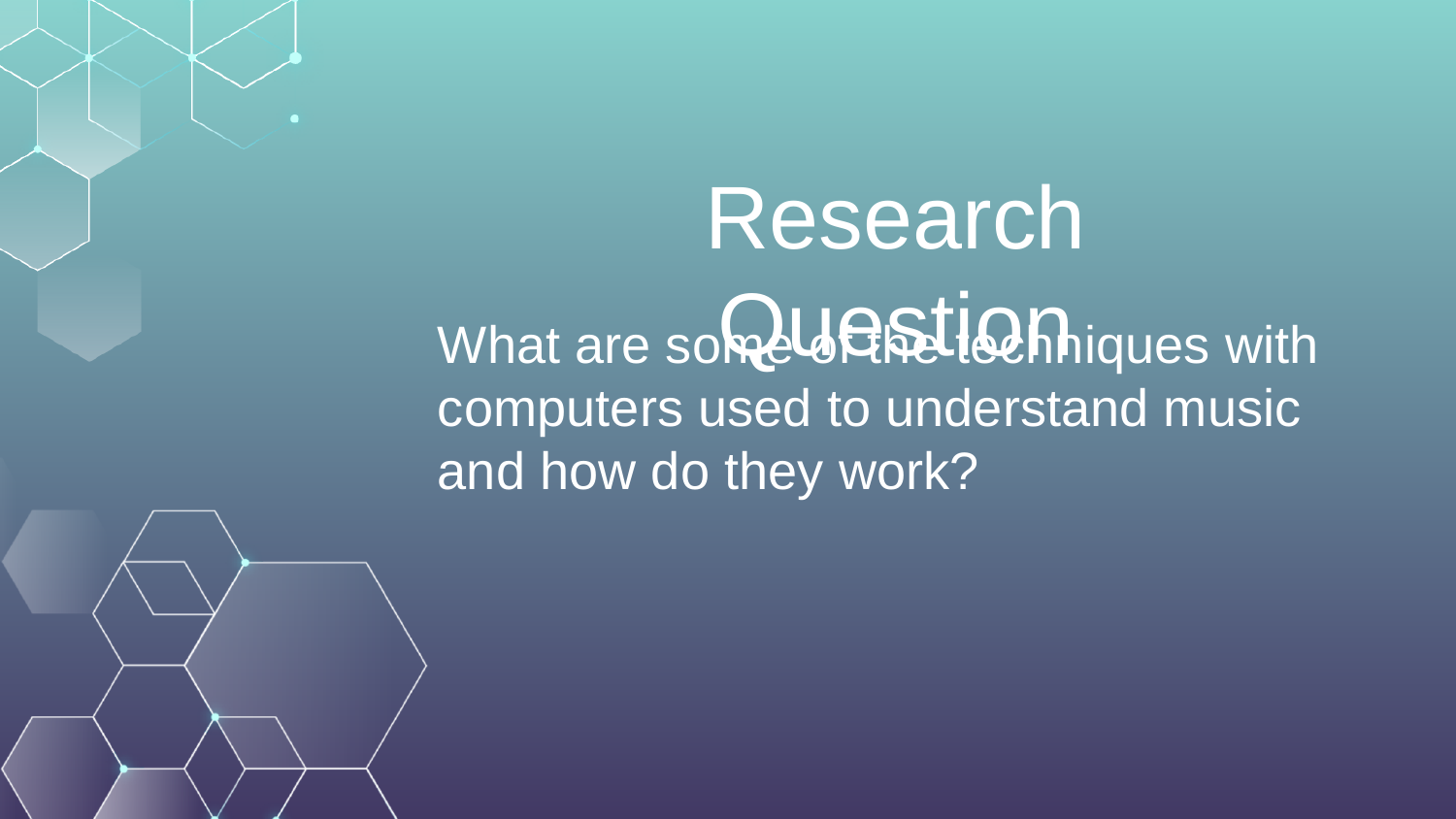

Research Question
What are some of the techniques with computers used to understand music and how do they work?